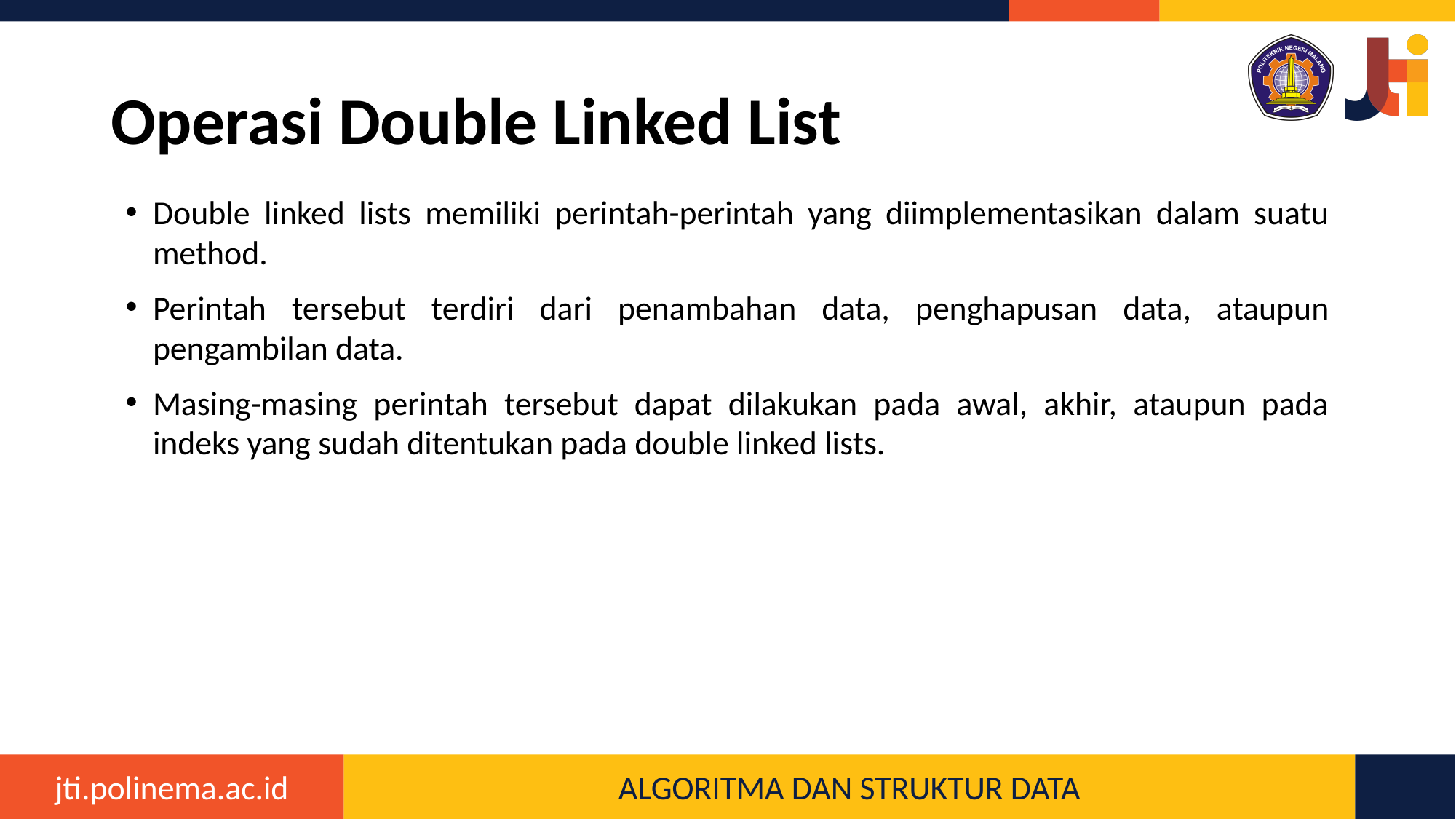

# Operasi Double Linked List
Double linked lists memiliki perintah-perintah yang diimplementasikan dalam suatu method.
Perintah tersebut terdiri dari penambahan data, penghapusan data, ataupun pengambilan data.
Masing-masing perintah tersebut dapat dilakukan pada awal, akhir, ataupun pada indeks yang sudah ditentukan pada double linked lists.